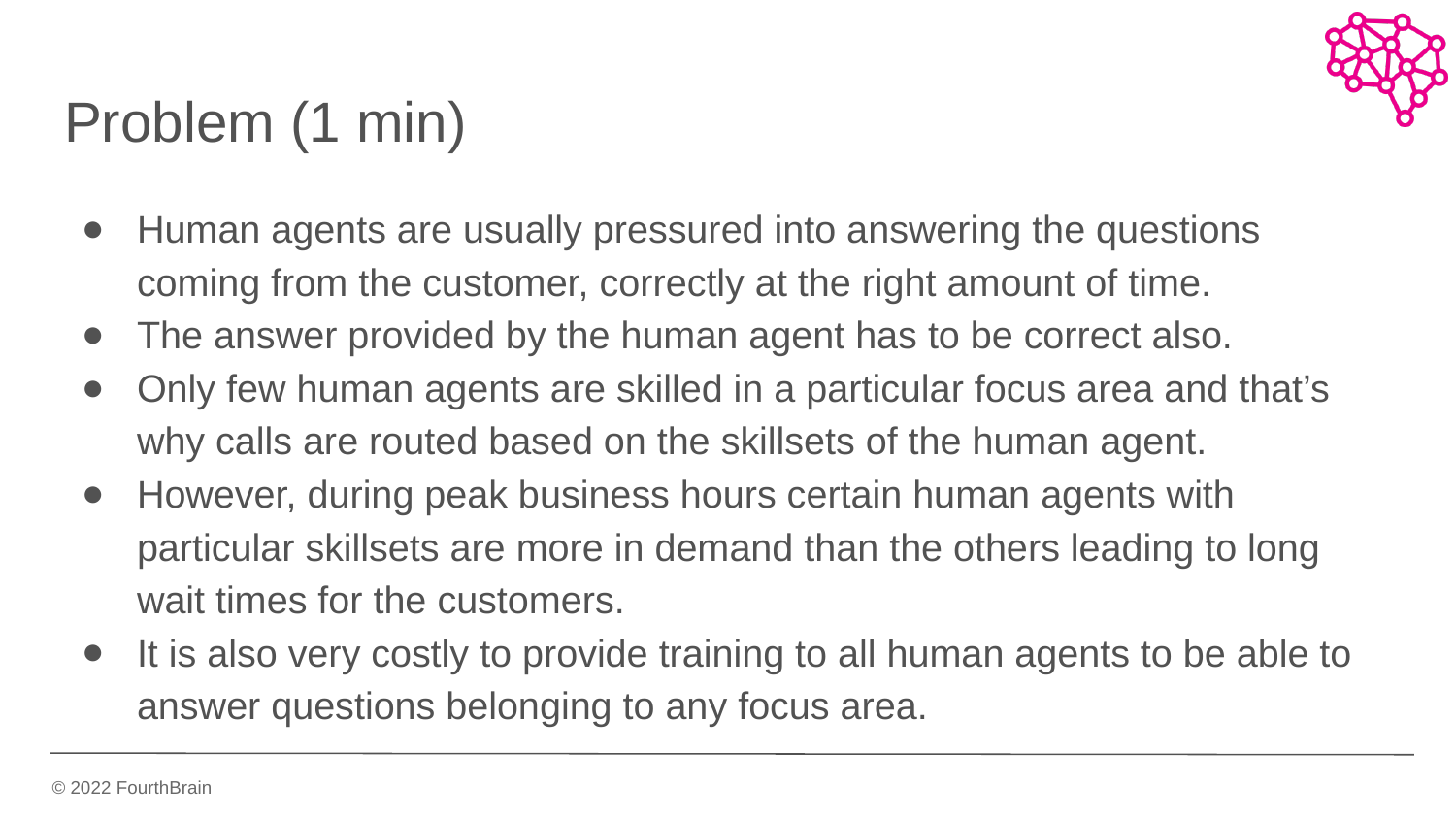

# Problem (1 min)
Human agents are usually pressured into answering the questions coming from the customer, correctly at the right amount of time.
The answer provided by the human agent has to be correct also.
Only few human agents are skilled in a particular focus area and that’s why calls are routed based on the skillsets of the human agent.
However, during peak business hours certain human agents with particular skillsets are more in demand than the others leading to long wait times for the customers.
It is also very costly to provide training to all human agents to be able to answer questions belonging to any focus area.